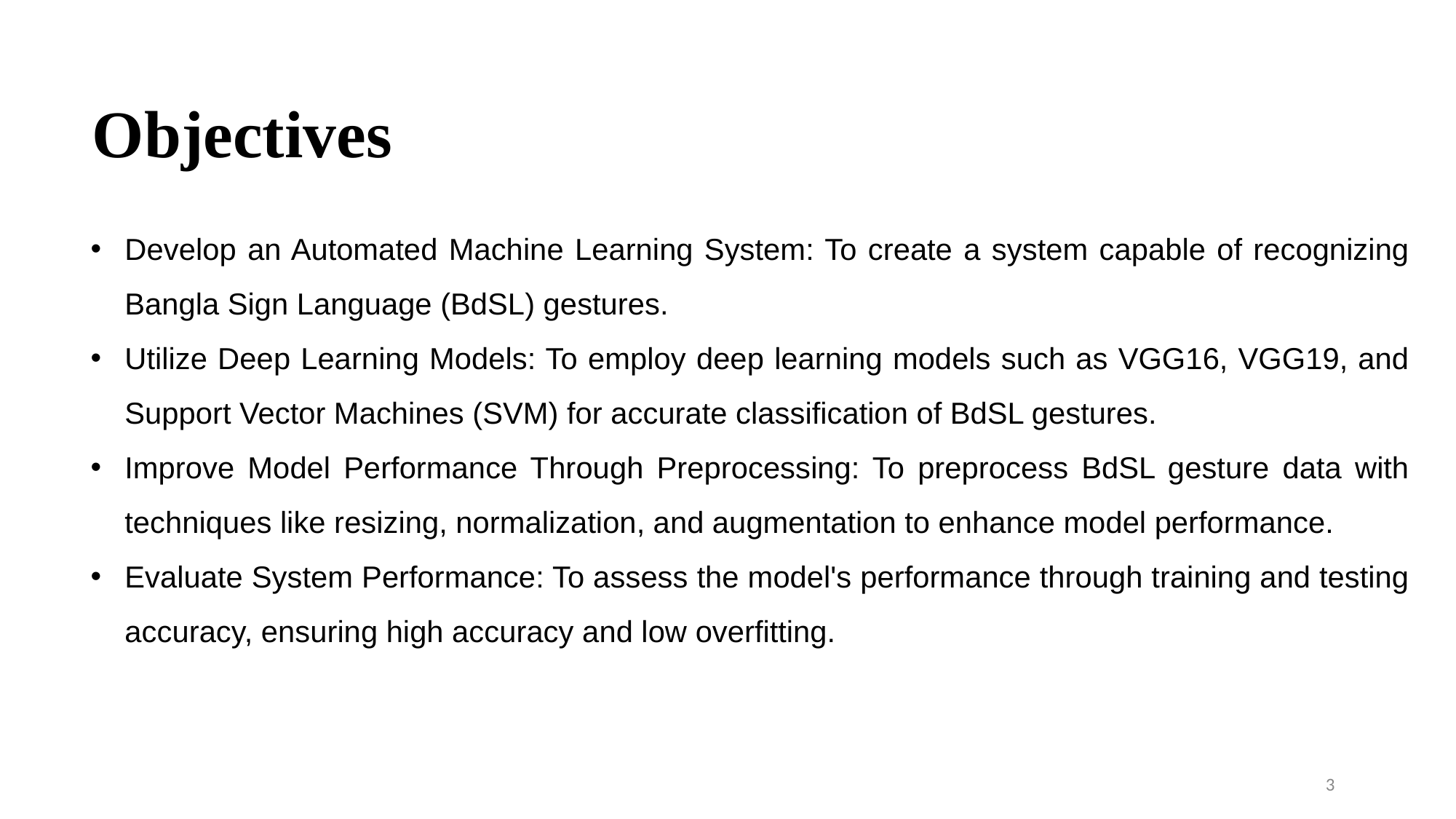

Objectives
Develop an Automated Machine Learning System: To create a system capable of recognizing Bangla Sign Language (BdSL) gestures.
Utilize Deep Learning Models: To employ deep learning models such as VGG16, VGG19, and Support Vector Machines (SVM) for accurate classification of BdSL gestures.
Improve Model Performance Through Preprocessing: To preprocess BdSL gesture data with techniques like resizing, normalization, and augmentation to enhance model performance.
Evaluate System Performance: To assess the model's performance through training and testing accuracy, ensuring high accuracy and low overfitting.
3